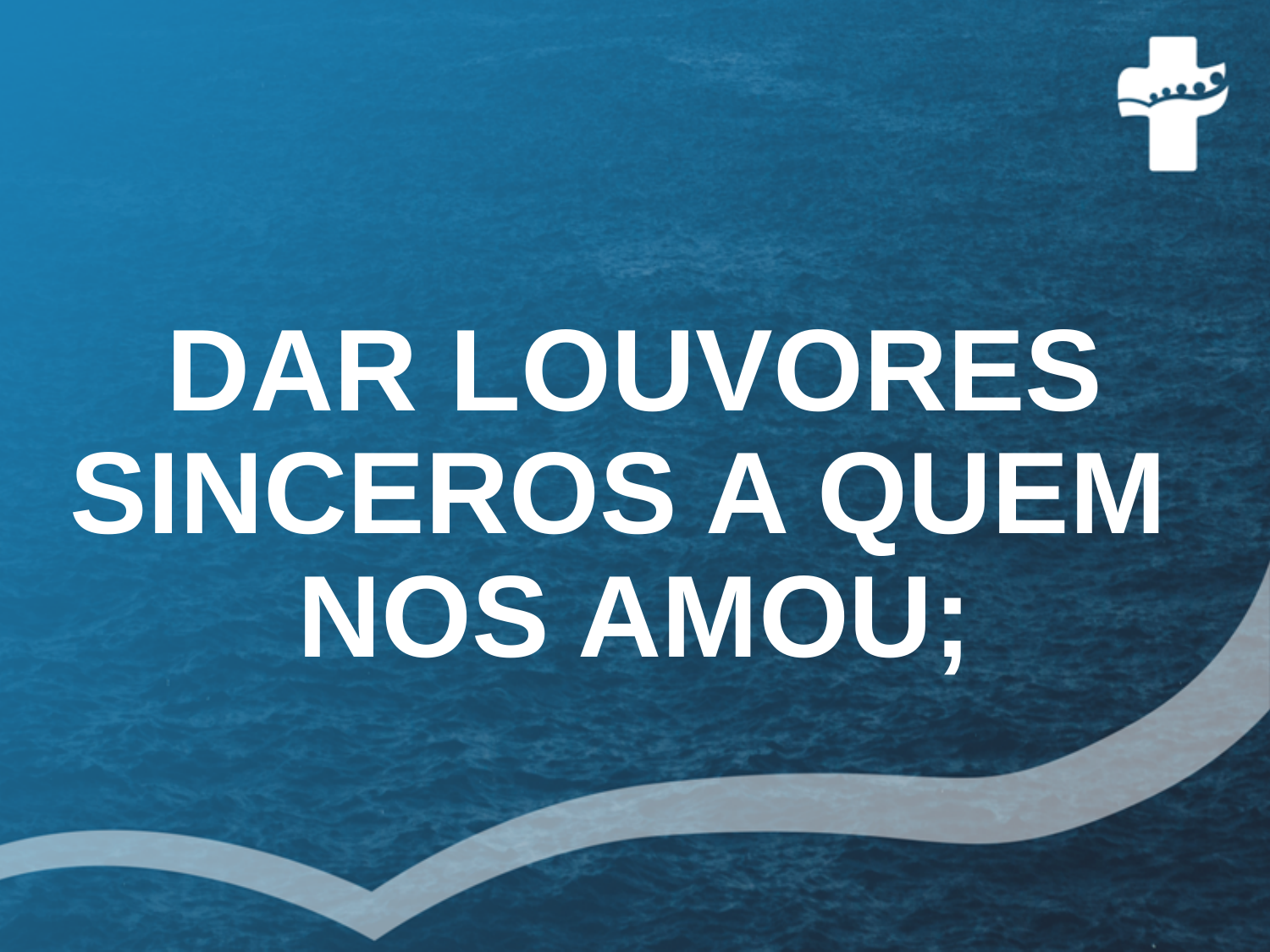

# DAR LOUVORES SINCEROS A QUEM NOS AMOU;